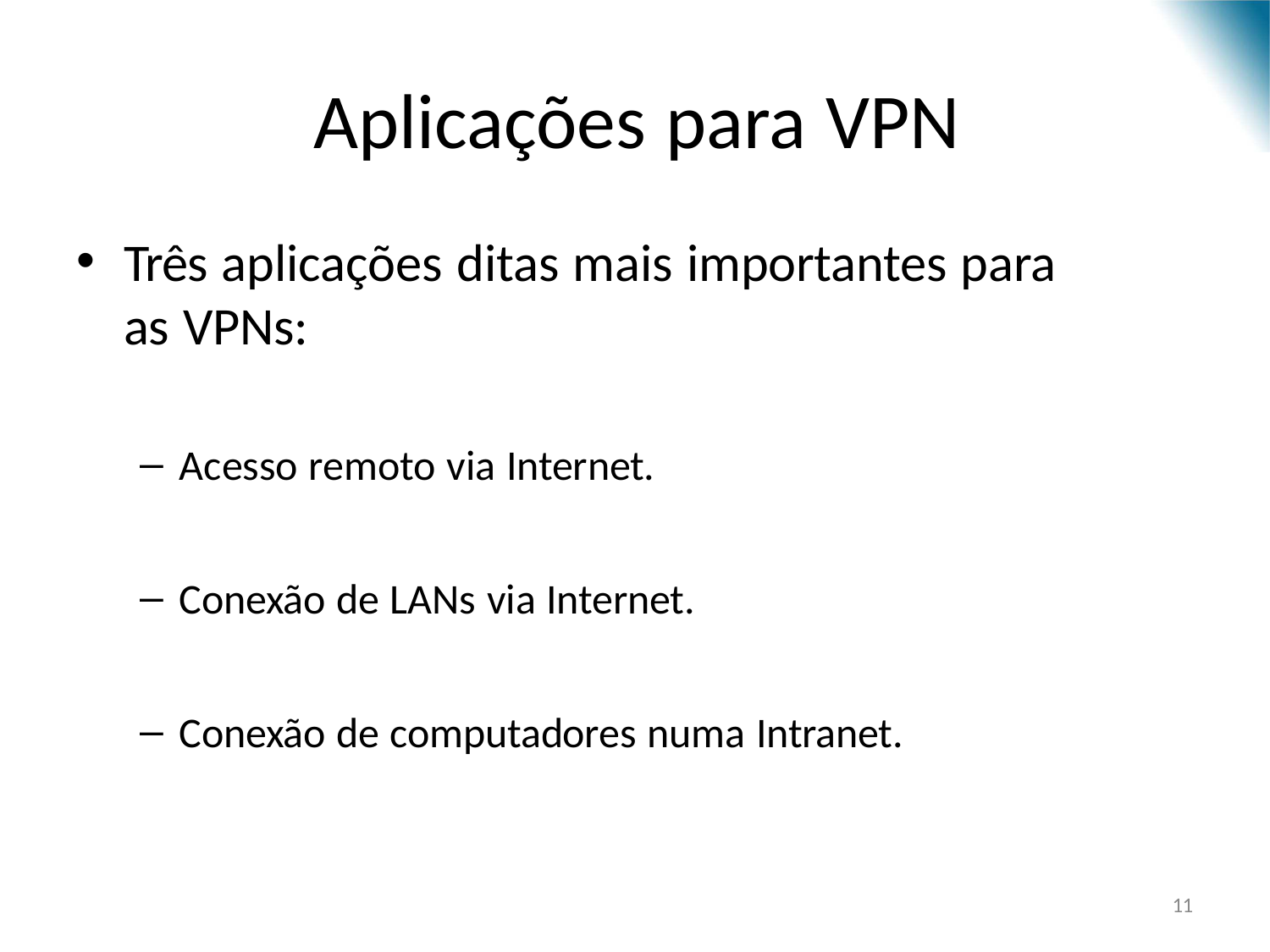

# Aplicações para VPN
Três aplicações ditas mais importantes para as VPNs:

Acesso remoto via Internet.

Conexão de LANs via Internet.

Conexão de computadores numa Intranet.
11